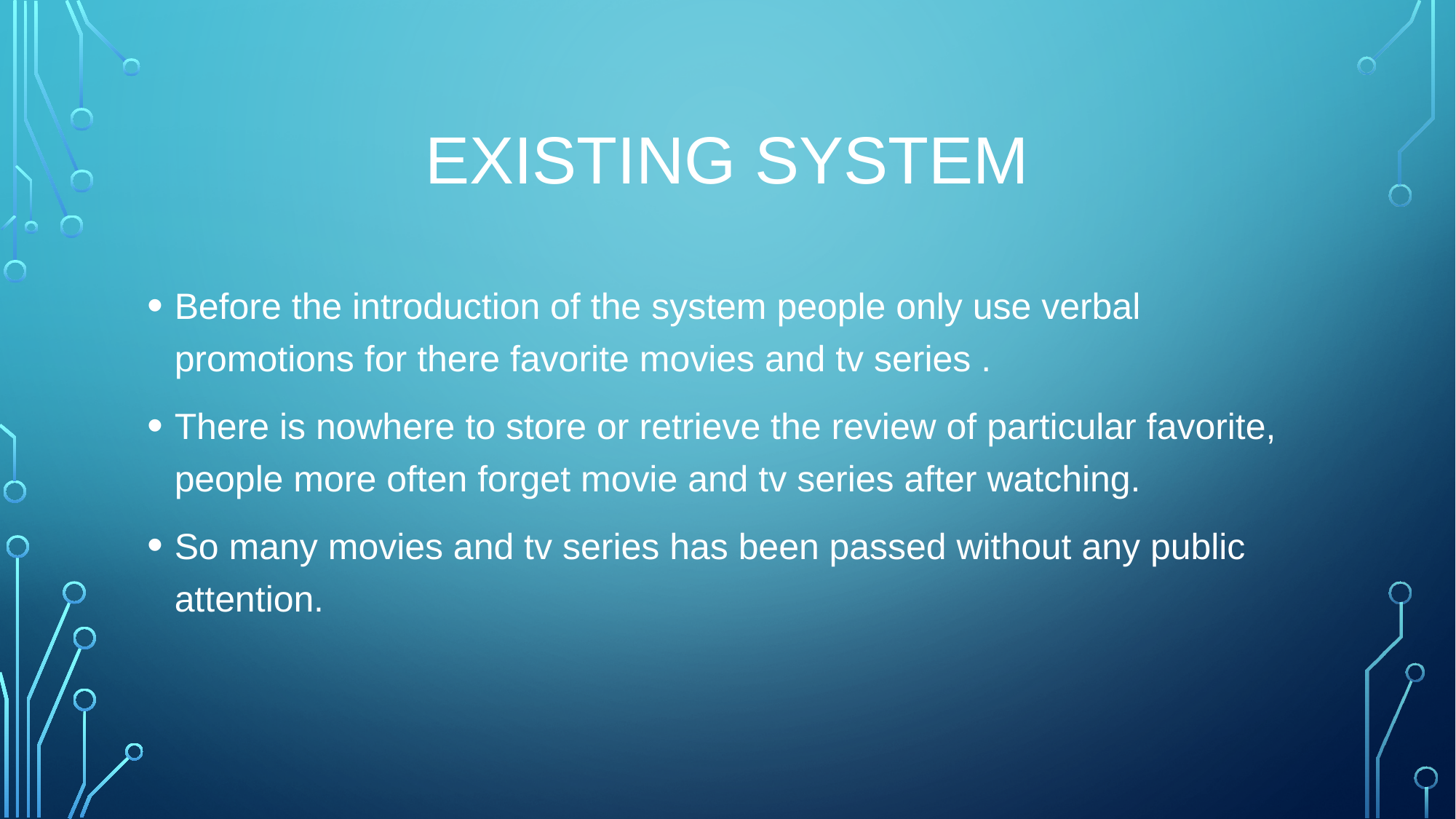

# Existing system
Before the introduction of the system people only use verbal promotions for there favorite movies and tv series .
There is nowhere to store or retrieve the review of particular favorite, people more often forget movie and tv series after watching.
So many movies and tv series has been passed without any public attention.